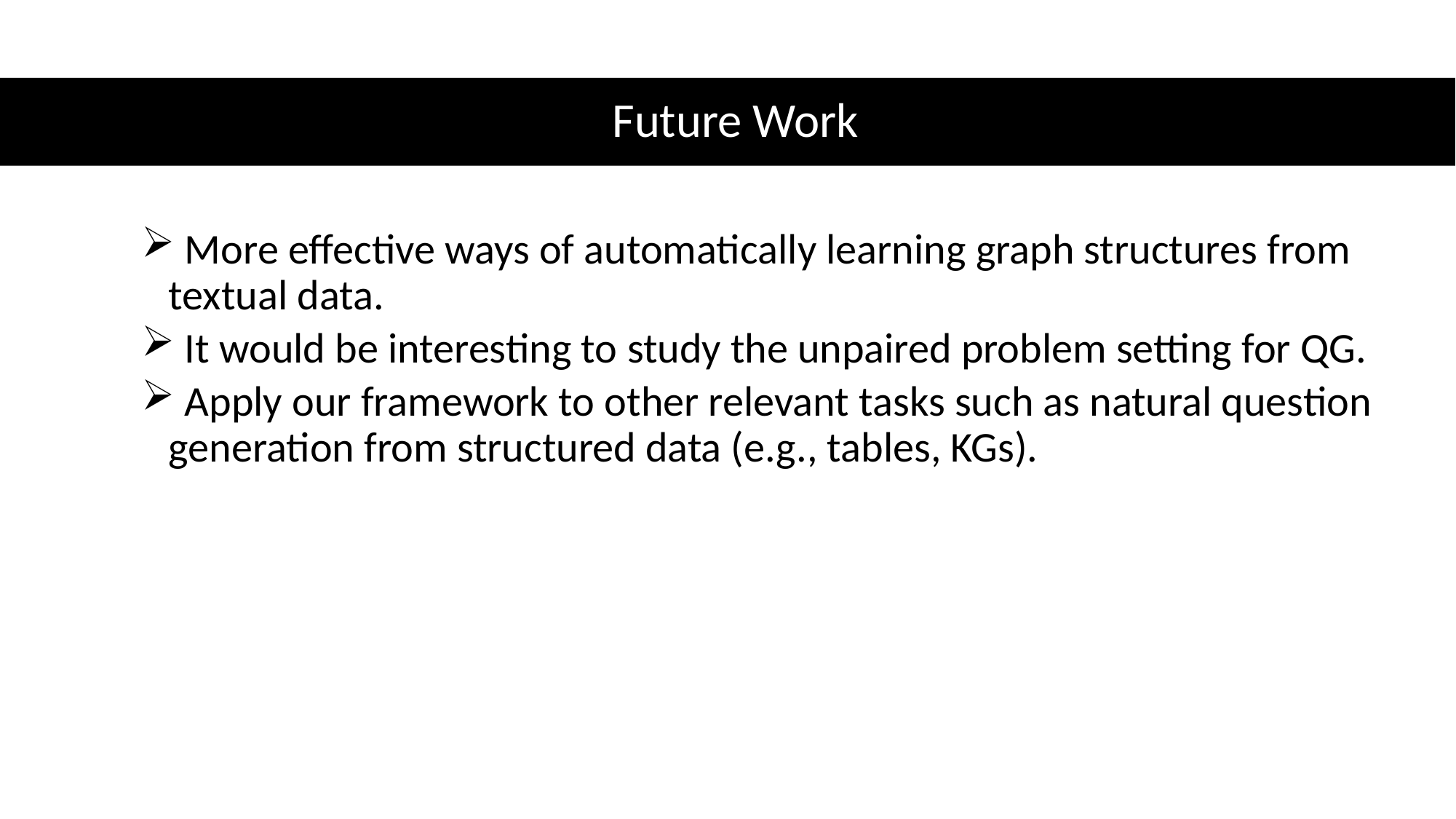

# Future Work

 More effective ways of automatically learning graph structures from textual data.
 It would be interesting to study the unpaired problem setting for QG.
 Apply our framework to other relevant tasks such as natural question generation from structured data (e.g., tables, KGs).